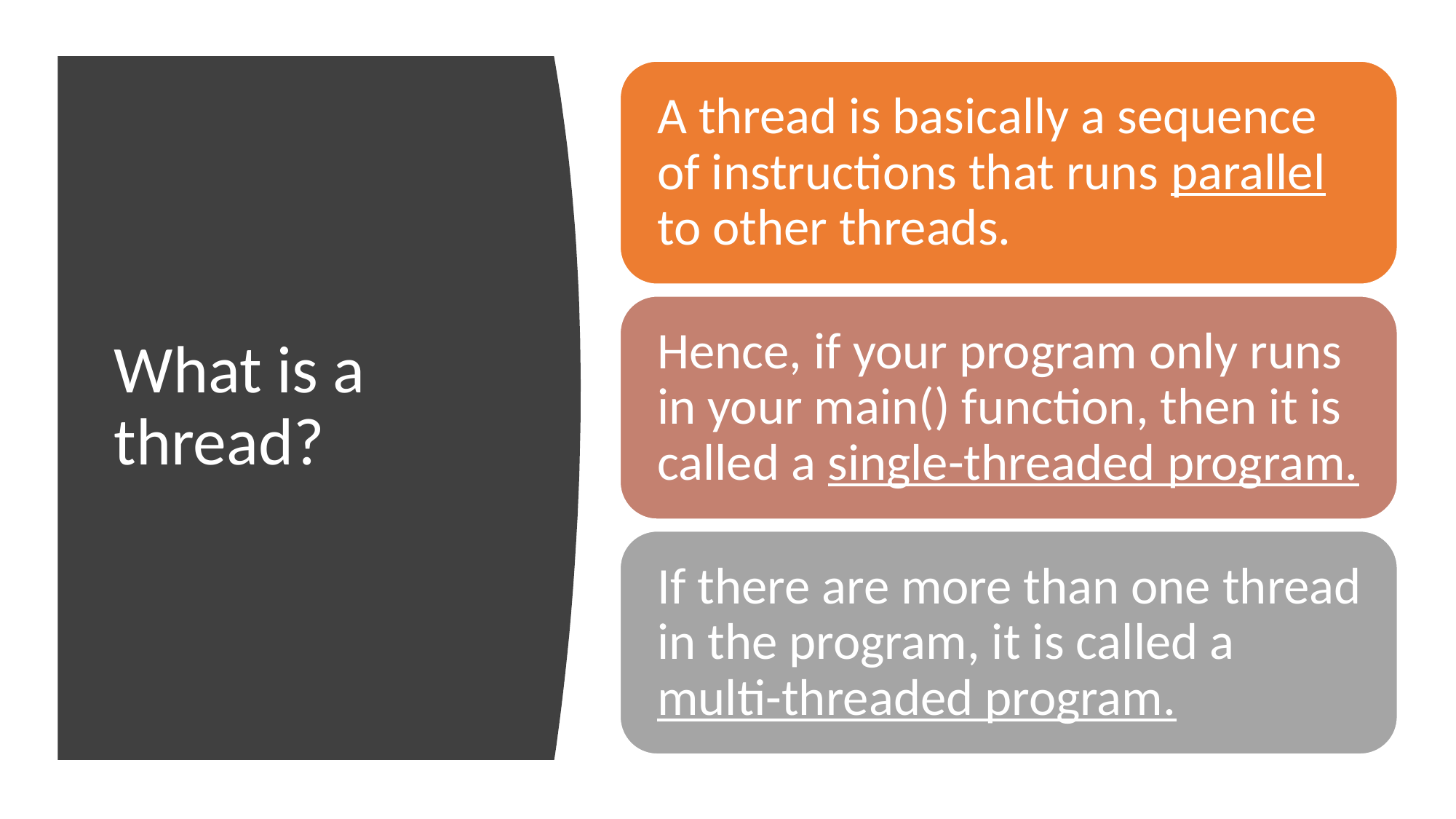

A thread is basically a sequence of instructions that runs parallel to other threads.
Hence, if your program only runs in your main() function, then it is called a single-threaded program.
If there are more than one thread in the program, it is called a multi-threaded program.

# What is a thread?